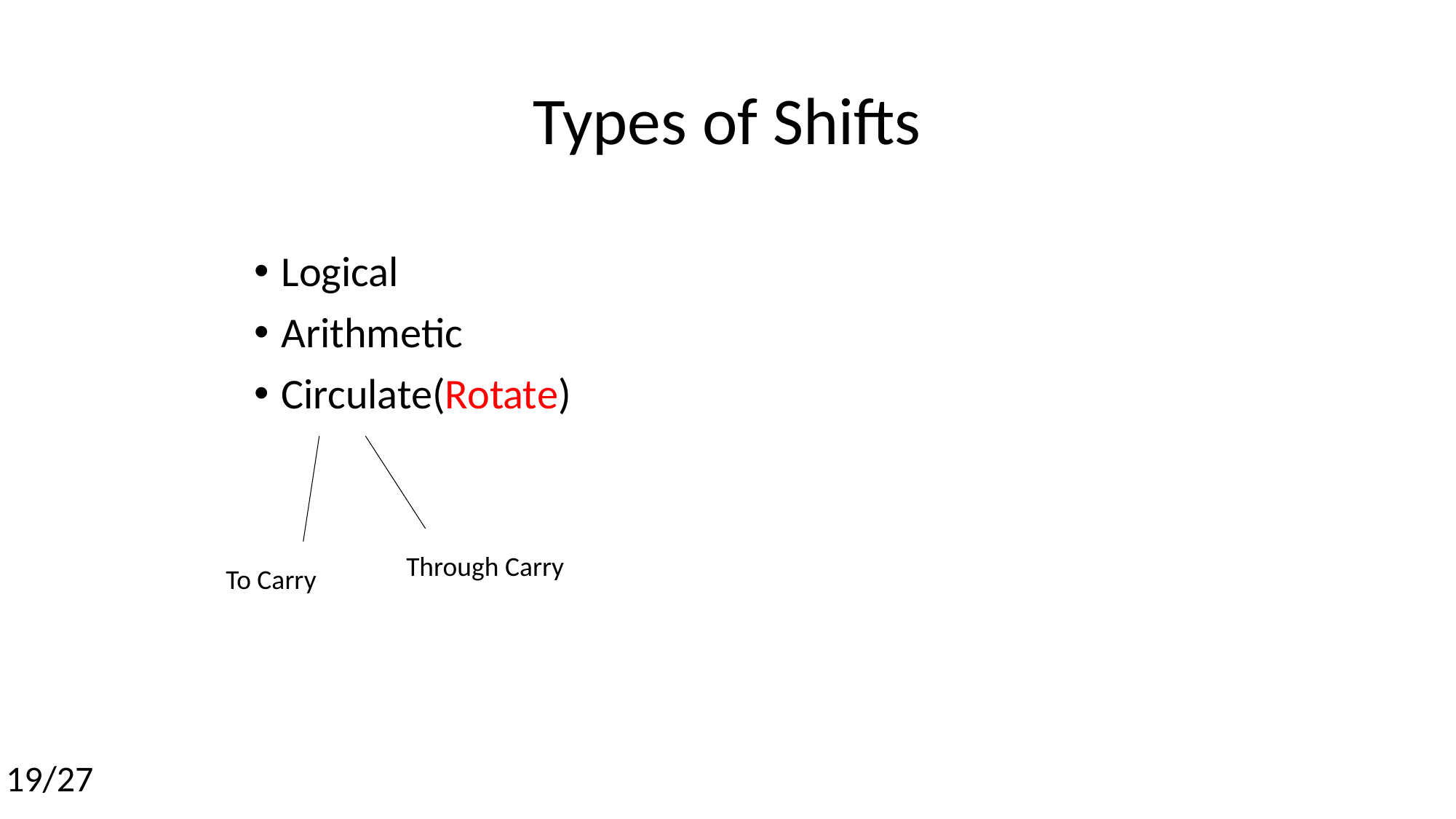

# Types of Shifts
Logical
Arithmetic
Circulate(Rotate)
Through Carry
To Carry
19/27